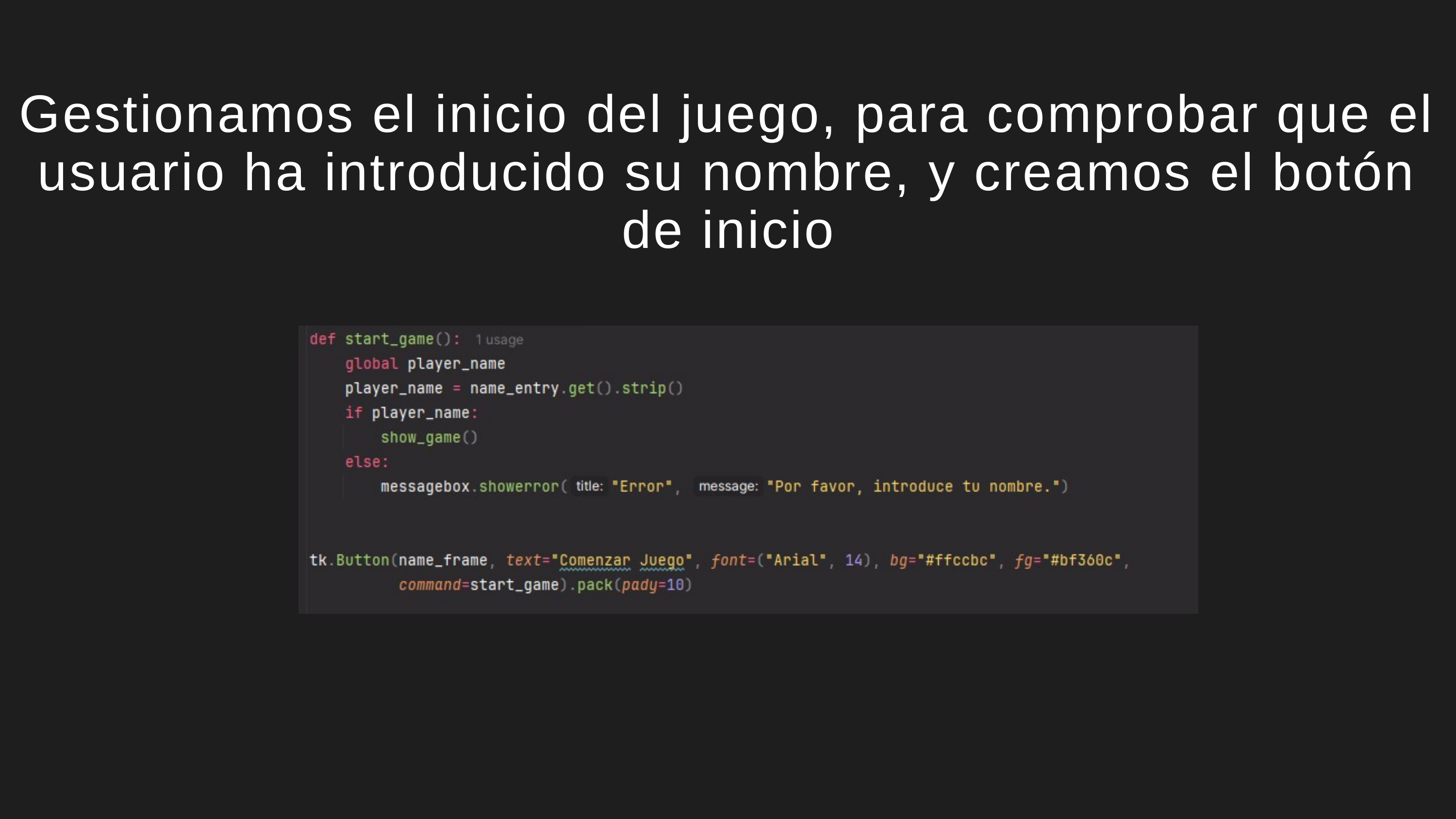

Gestionamos el inicio del juego, para comprobar que el usuario ha introducido su nombre, y creamos el botón de inicio